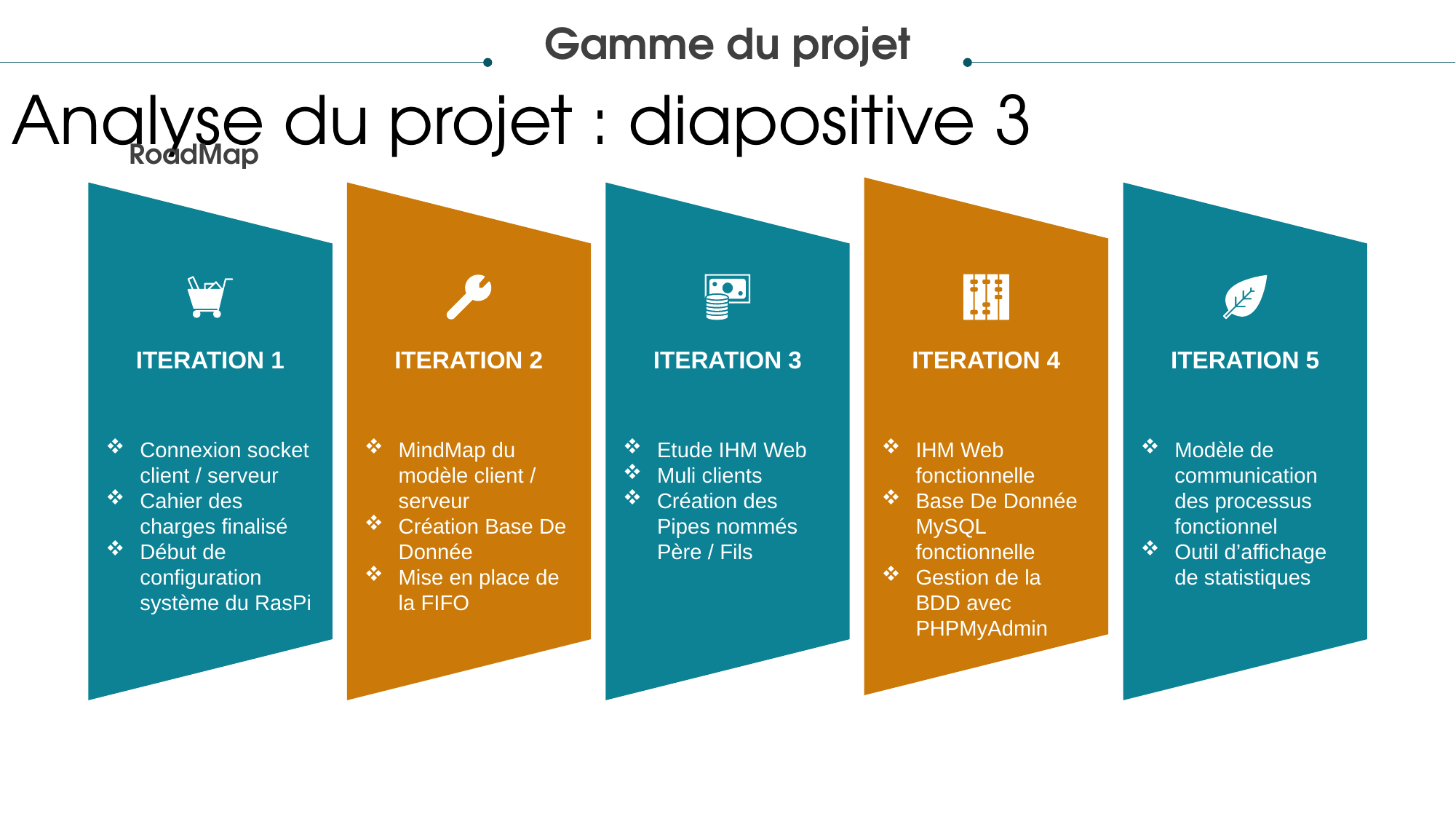

Gamme du projet
Analyse du projet : diapositive 3
RoadMap

ITERATION 1
ITERATION 2
ITERATION 3
ITERATION 4
ITERATION 5
Connexion socket client / serveur
Cahier des charges finalisé
Début de configuration système du RasPi
MindMap du modèle client / serveur
Création Base De Donnée
Mise en place de la FIFO
Etude IHM Web
Muli clients
Création des Pipes nommés Père / Fils
IHM Web fonctionnelle
Base De Donnée MySQL fonctionnelle
Gestion de la BDD avec PHPMyAdmin
Modèle de communication des processus fonctionnel
Outil d’affichage de statistiques